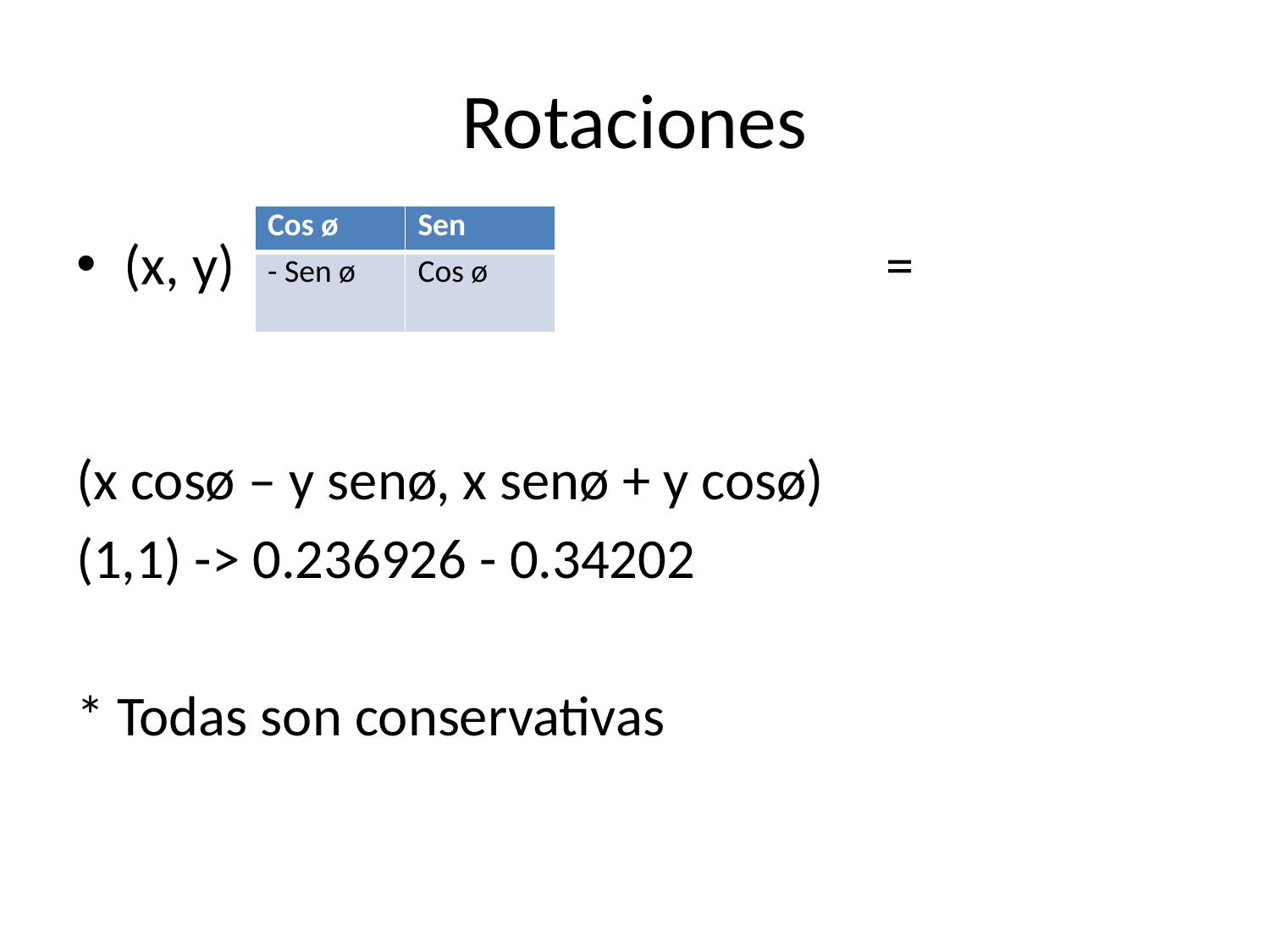

# Rotaciones
| Cos ø | Sen |
| --- | --- |
| - Sen ø | Cos ø |
(x, y) 						=
(x cosø – y senø, x senø + y cosø)
(1,1) -> 0.236926 - 0.34202

* Todas son conservativas